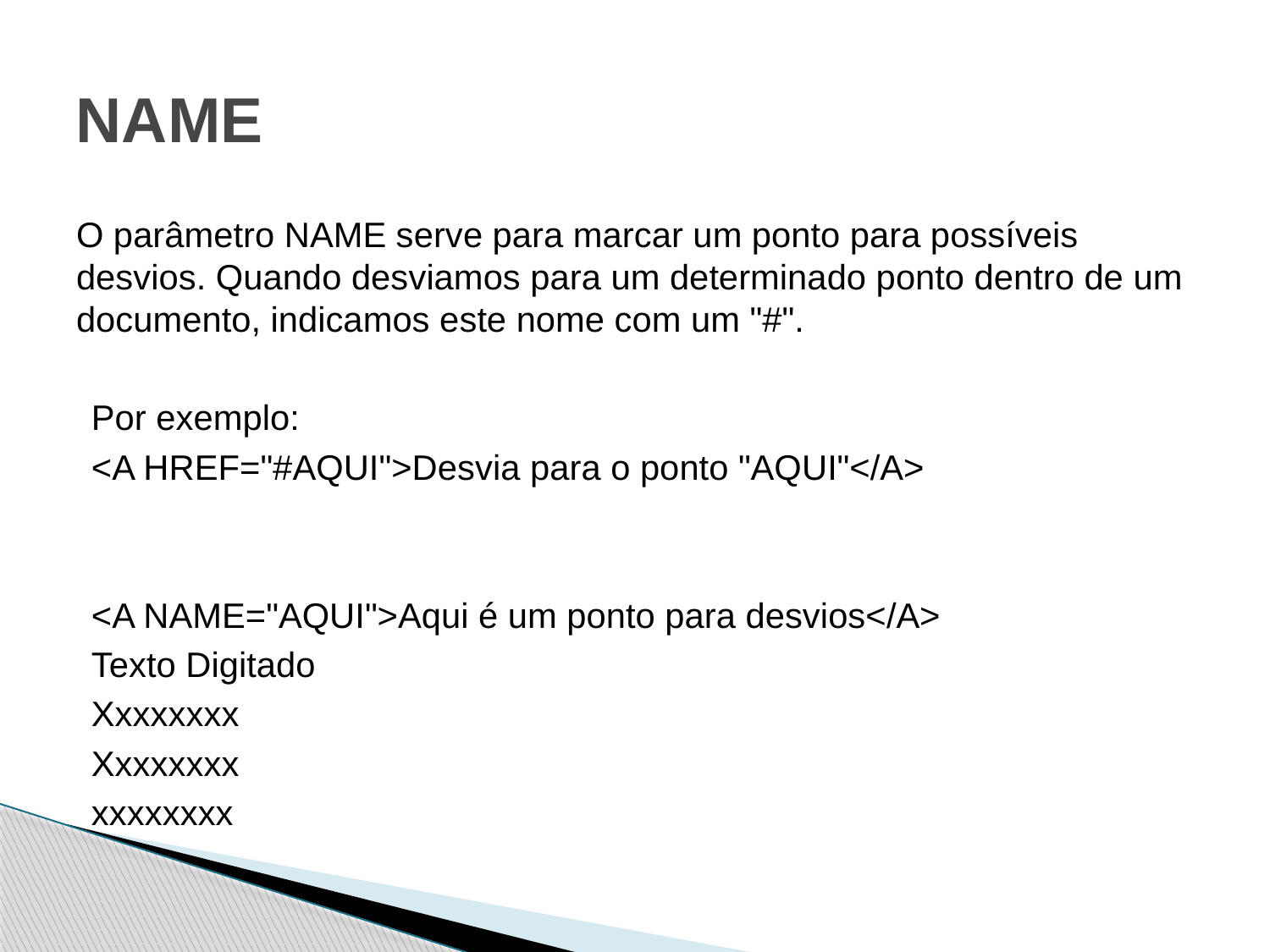

# NAME
O parâmetro NAME serve para marcar um ponto para possíveis desvios. Quando desviamos para um determinado ponto dentro de um documento, indicamos este nome com um "#".

Por exemplo:
<A HREF="#AQUI">Desvia para o ponto "AQUI"</A>

<A NAME="AQUI">Aqui é um ponto para desvios</A>
Texto Digitado
Xxxxxxxx
Xxxxxxxx
xxxxxxxx